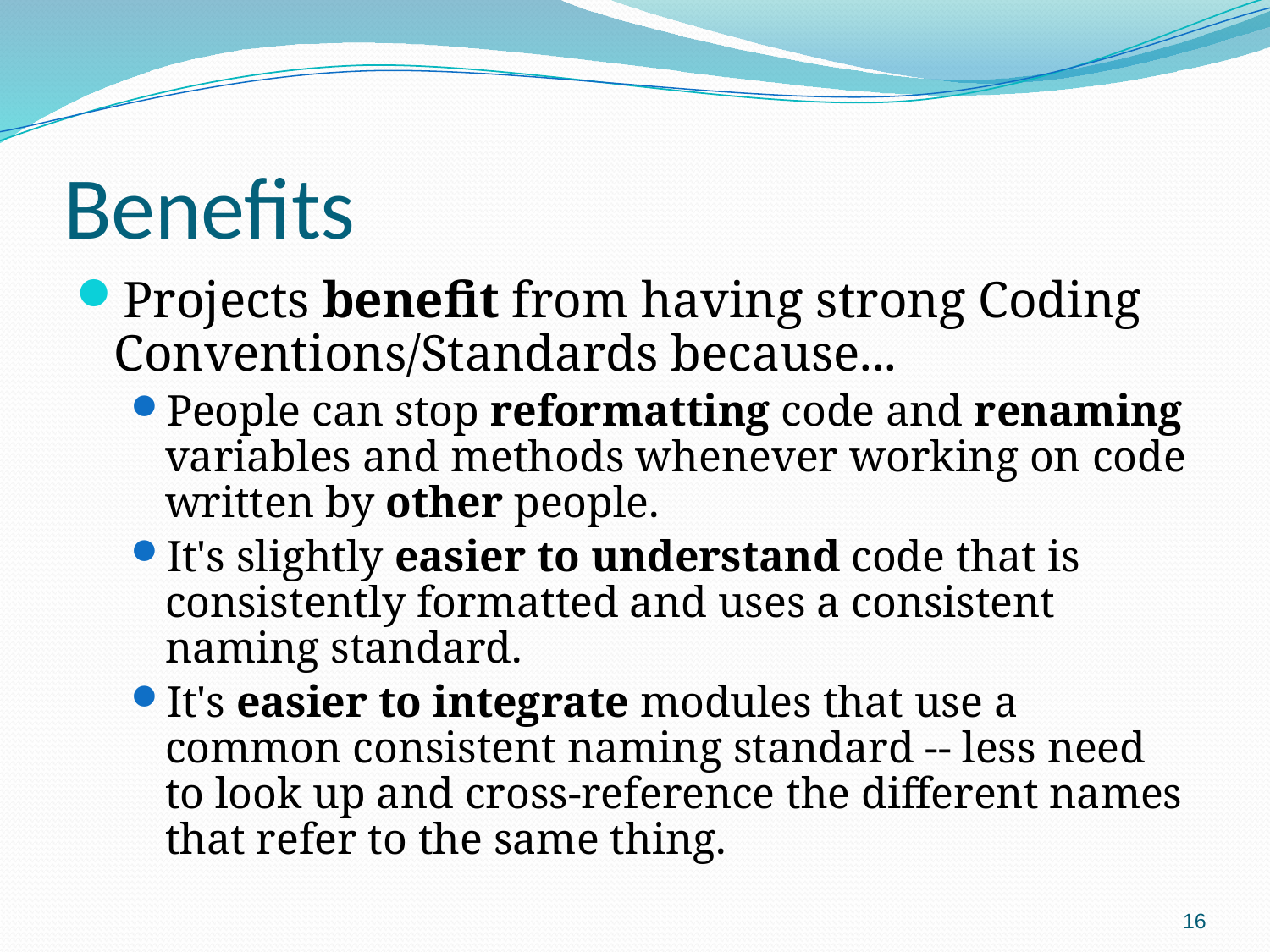

# Benefits
Projects benefit from having strong Coding Conventions/Standards because...
People can stop reformatting code and renaming variables and methods whenever working on code written by other people.
It's slightly easier to understand code that is consistently formatted and uses a consistent naming standard.
It's easier to integrate modules that use a common consistent naming standard -- less need to look up and cross-reference the different names that refer to the same thing.
16